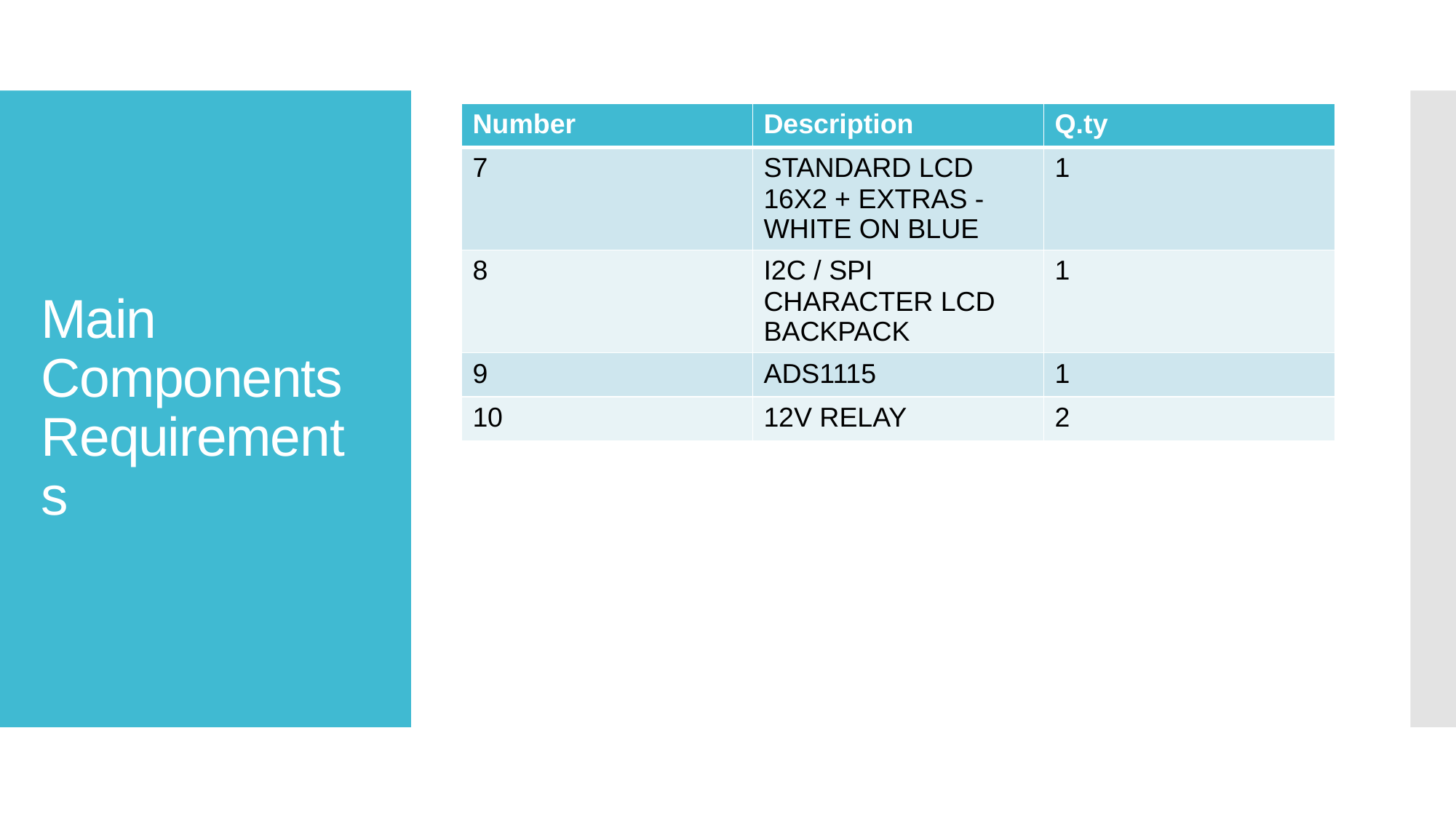

| Number | Description | Q.ty |
| --- | --- | --- |
| 7 | STANDARD LCD 16X2 + EXTRAS - WHITE ON BLUE | 1 |
| 8 | I2C / SPI CHARACTER LCD BACKPACK | 1 |
| 9 | ADS1115 | 1 |
| 10 | 12V RELAY | 2 |
# Main Components Requirements